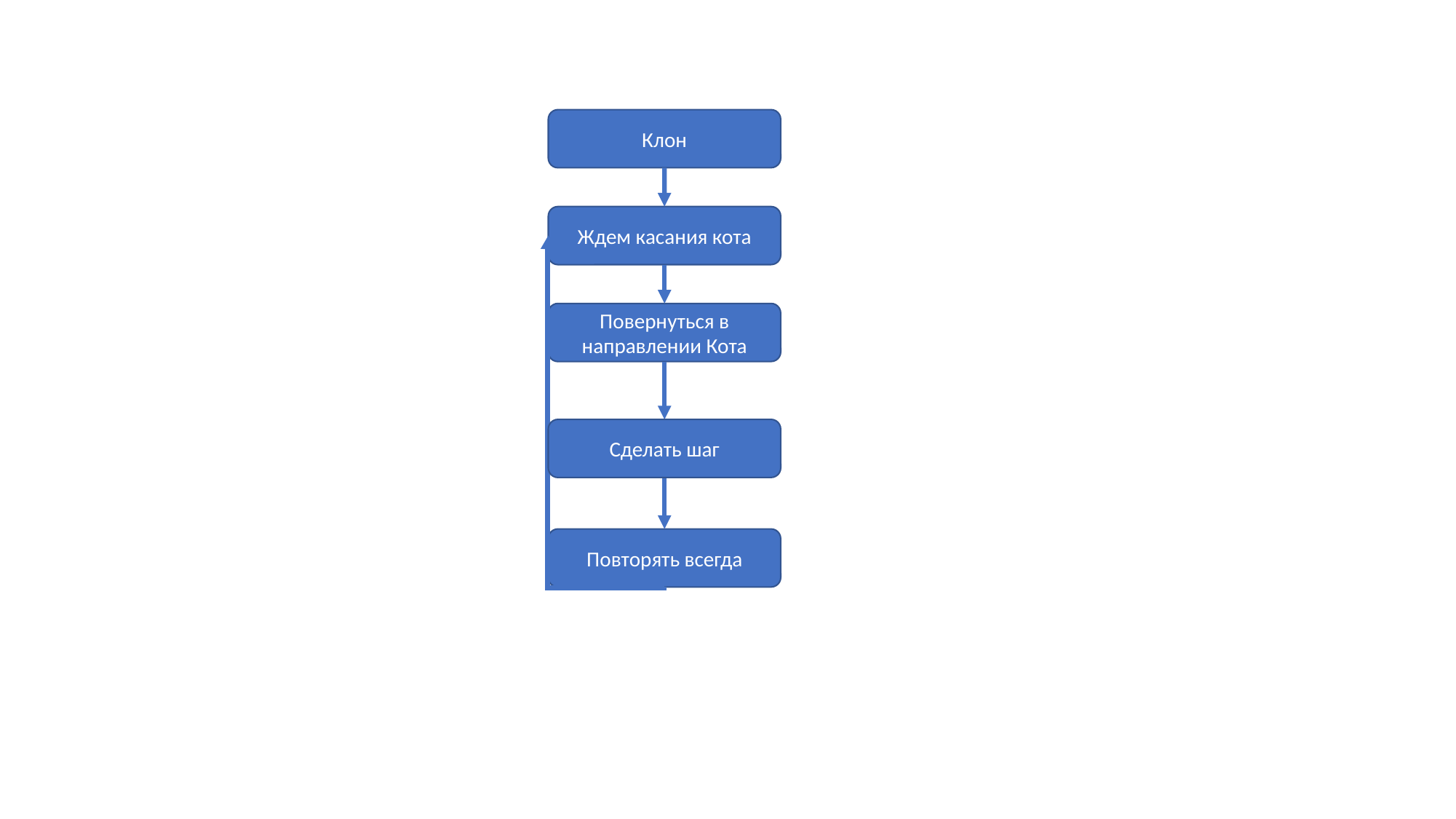

Клон
Ждем касания кота
Повернуться в направлении Кота
Сделать шаг
Повторять всегда